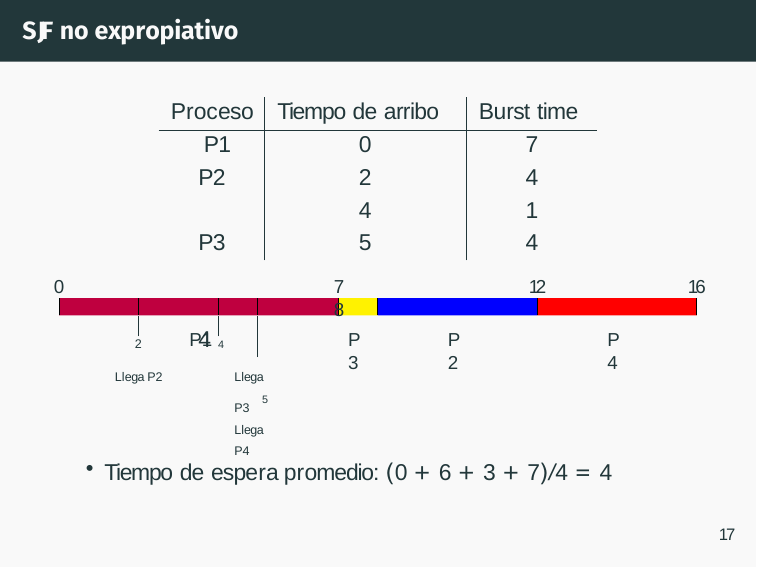

# SJF no expropiativo
Proceso  P1
Tiempo de arribo  0
Burst time  7

P2  P3  P4
2
4
5
4
1
4
12
0
7	8
16

P1 4
P3
P2
P4
2
Llega P2	Llega P3   5  Llega P4
Tiempo de espera promedio: (0 + 6 + 3 + 7)/4 = 4
17